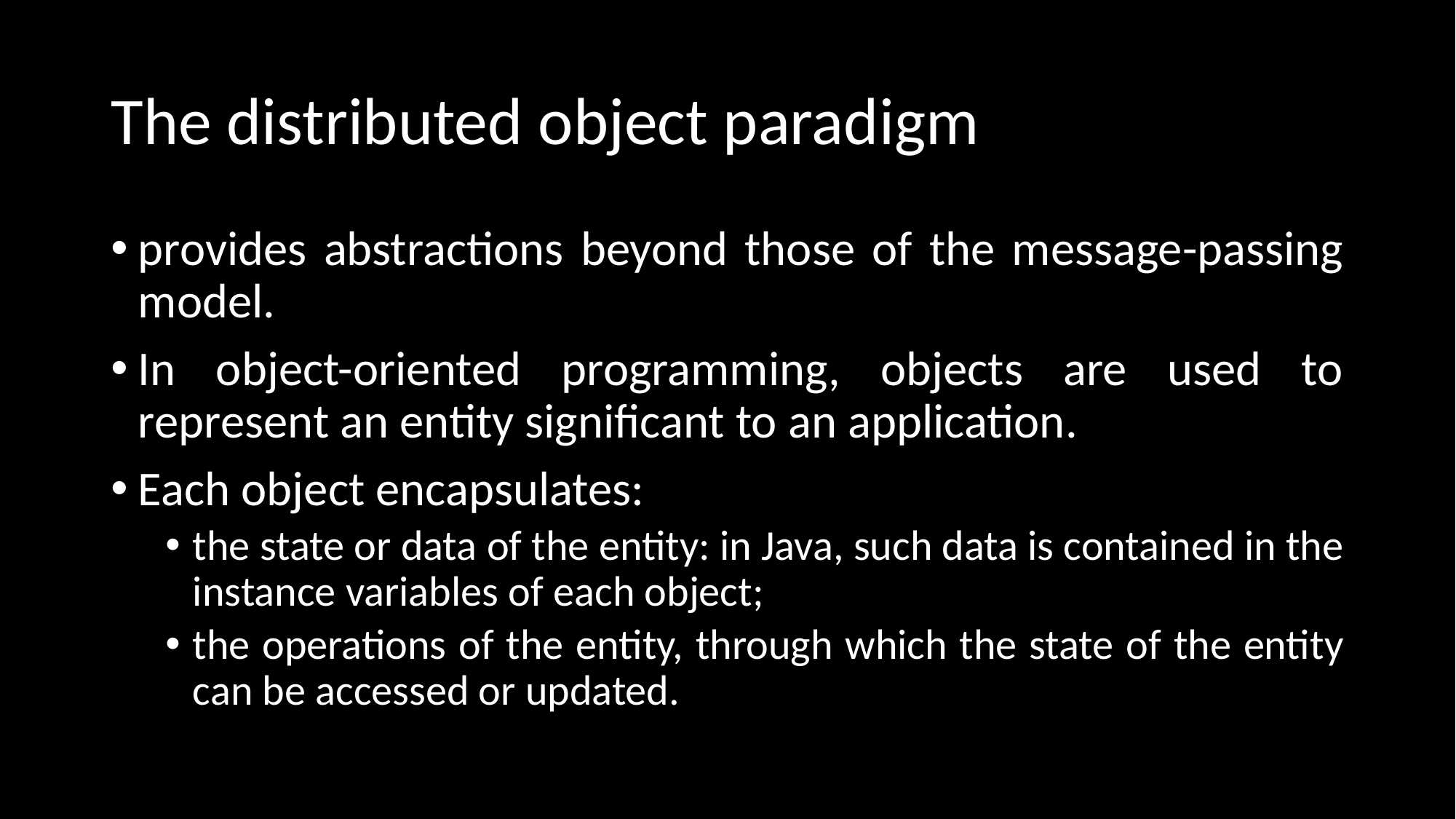

# The distributed object paradigm
provides abstractions beyond those of the message-passing model.
In object-oriented programming, objects are used to represent an entity significant to an application.
Each object encapsulates:
the state or data of the entity: in Java, such data is contained in the instance variables of each object;
the operations of the entity, through which the state of the entity can be accessed or updated.